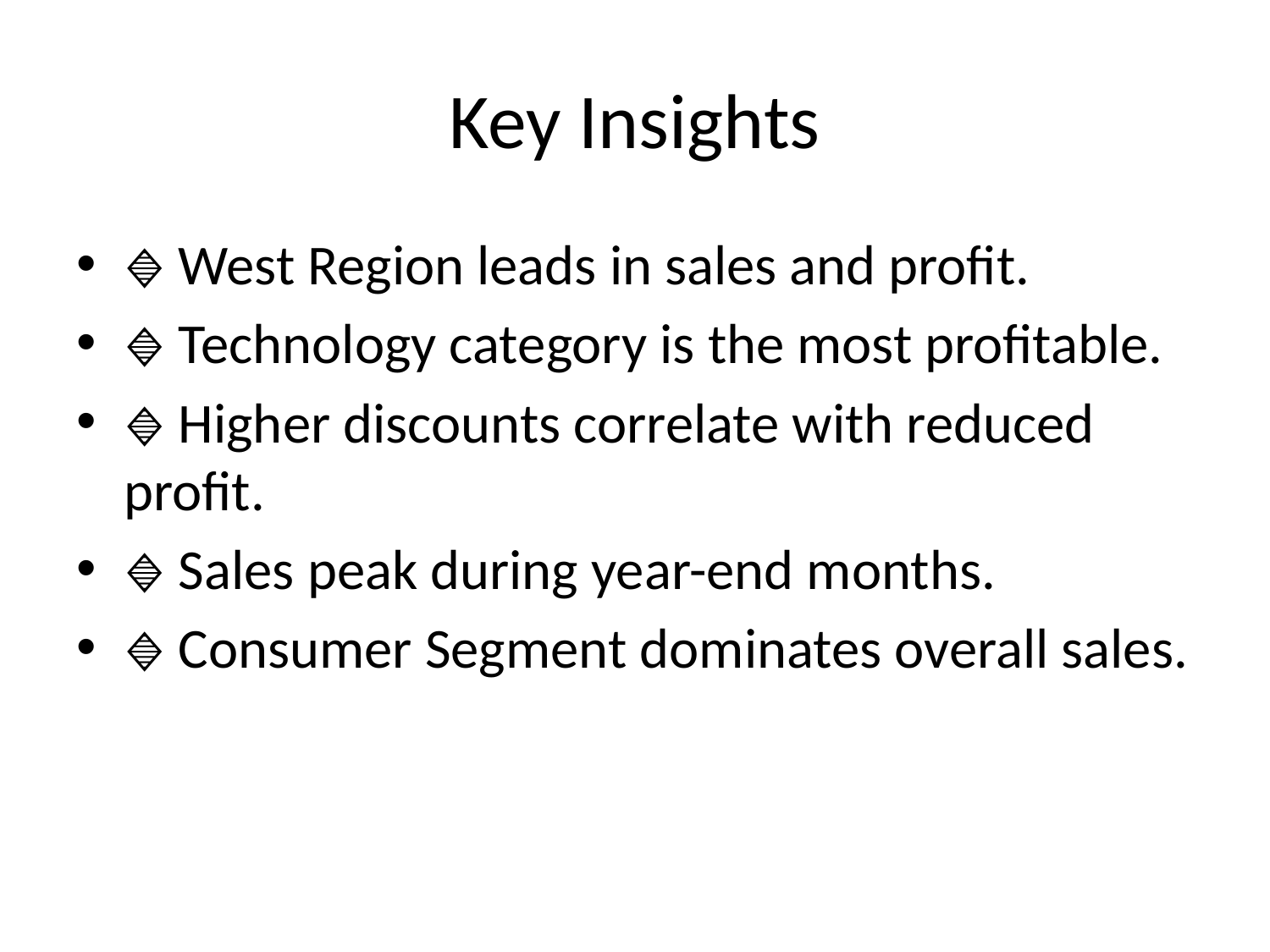

# Key Insights
🔹 West Region leads in sales and profit.
🔹 Technology category is the most profitable.
🔹 Higher discounts correlate with reduced profit.
🔹 Sales peak during year-end months.
🔹 Consumer Segment dominates overall sales.